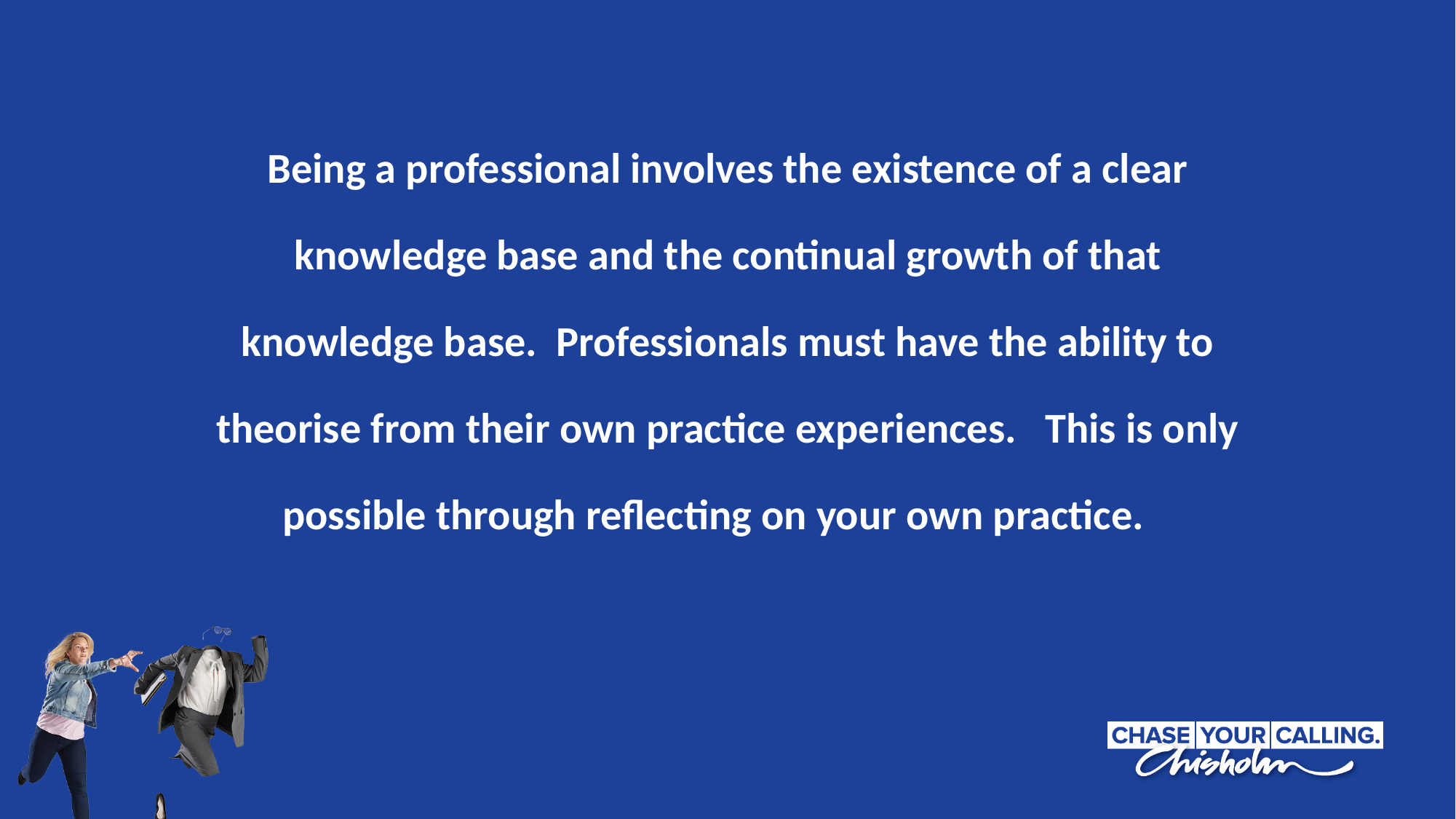

Being a professional involves the existence of a clear knowledge base and the continual growth of that knowledge base.  Professionals must have the ability to theorise from their own practice experiences.   This is only possible through reflecting on your own practice.